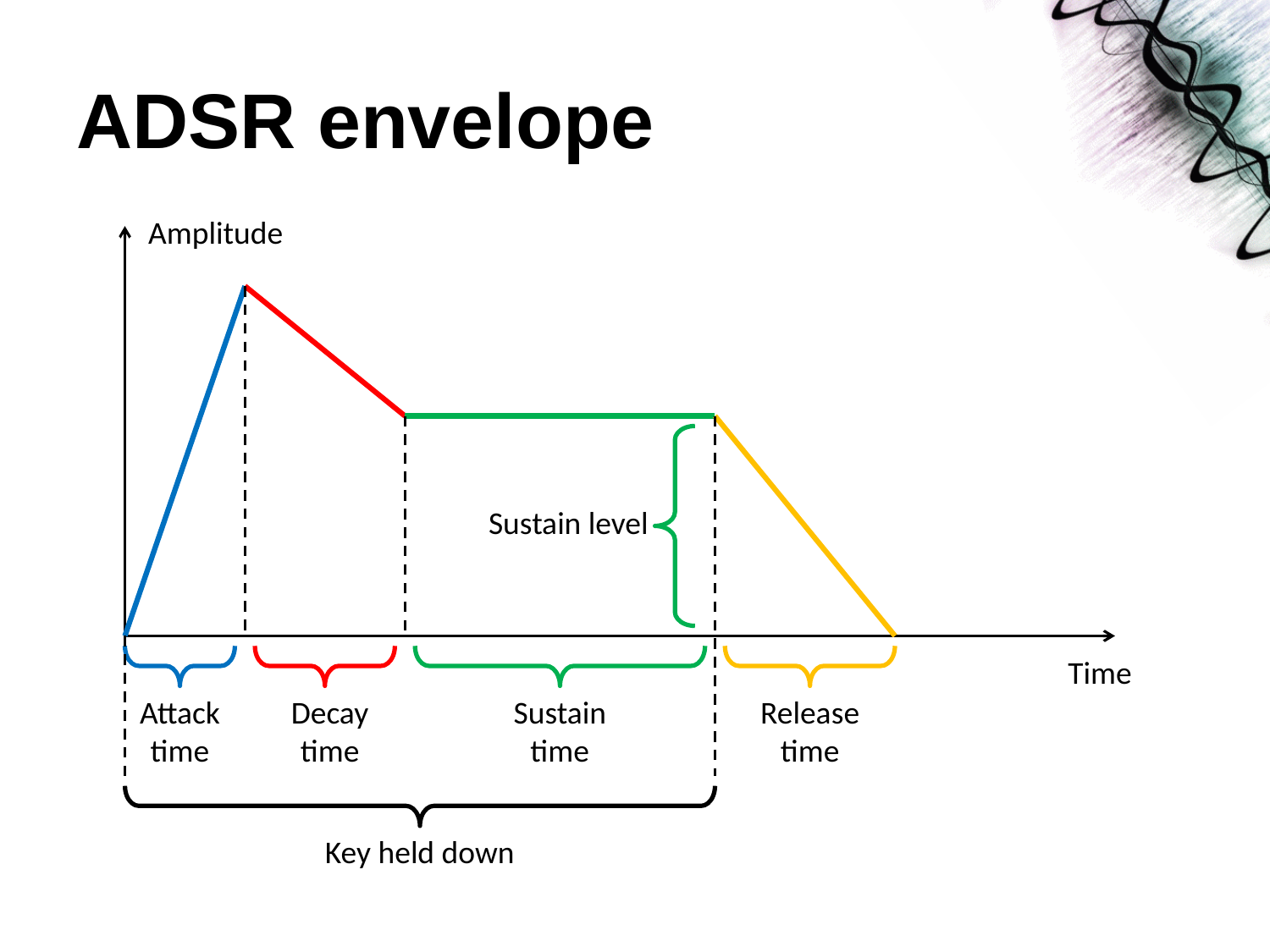

# ADSR envelope
Amplitude

Sustain level

Time
Attack time
Decay time
Sustain time
Release time
Key held down